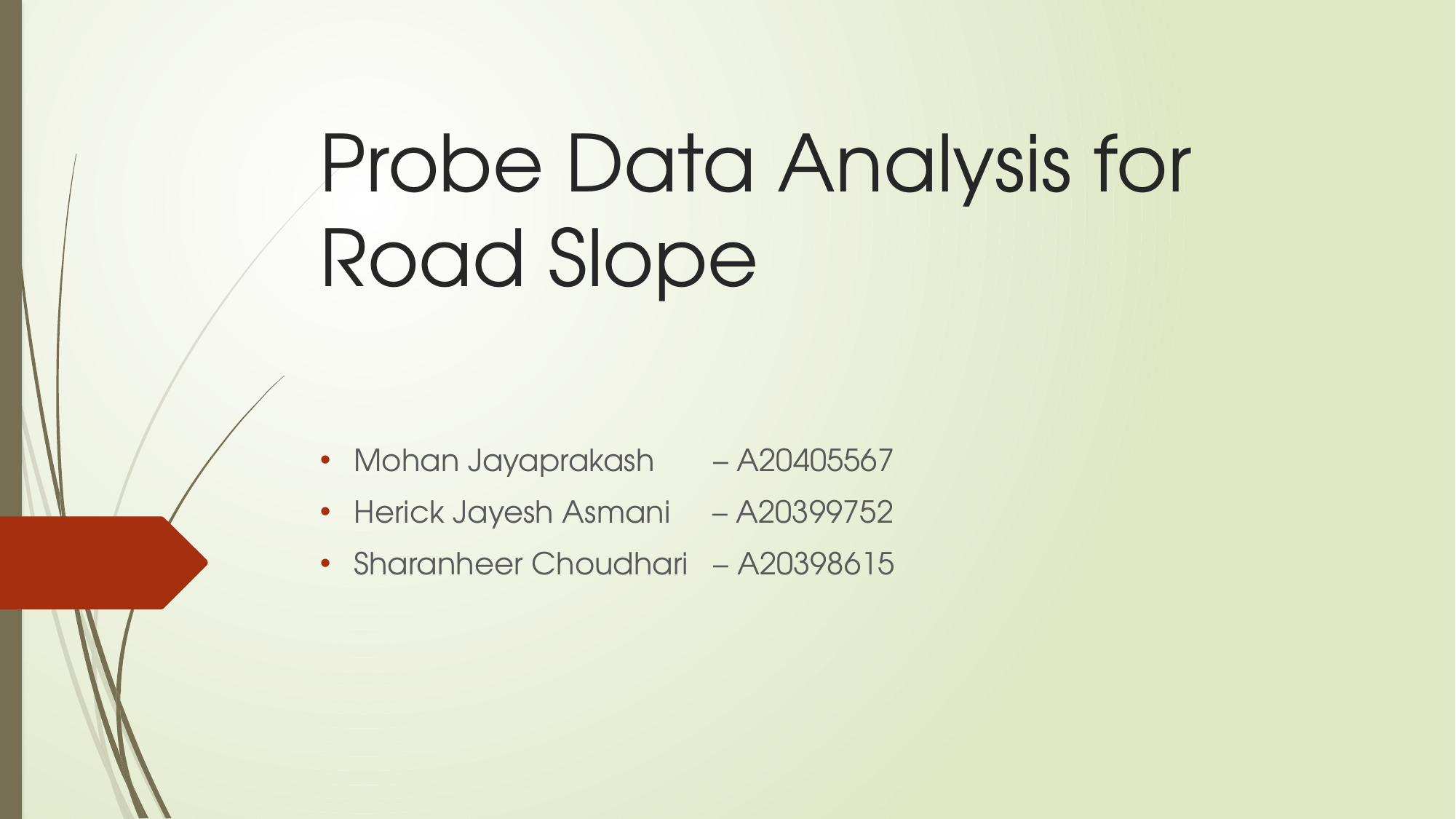

# Probe Data Analysis for Road Slope
Mohan Jayaprakash       – A20405567
Herick Jayesh Asmani     – A20399752
Sharanheer Choudhari   – A20398615